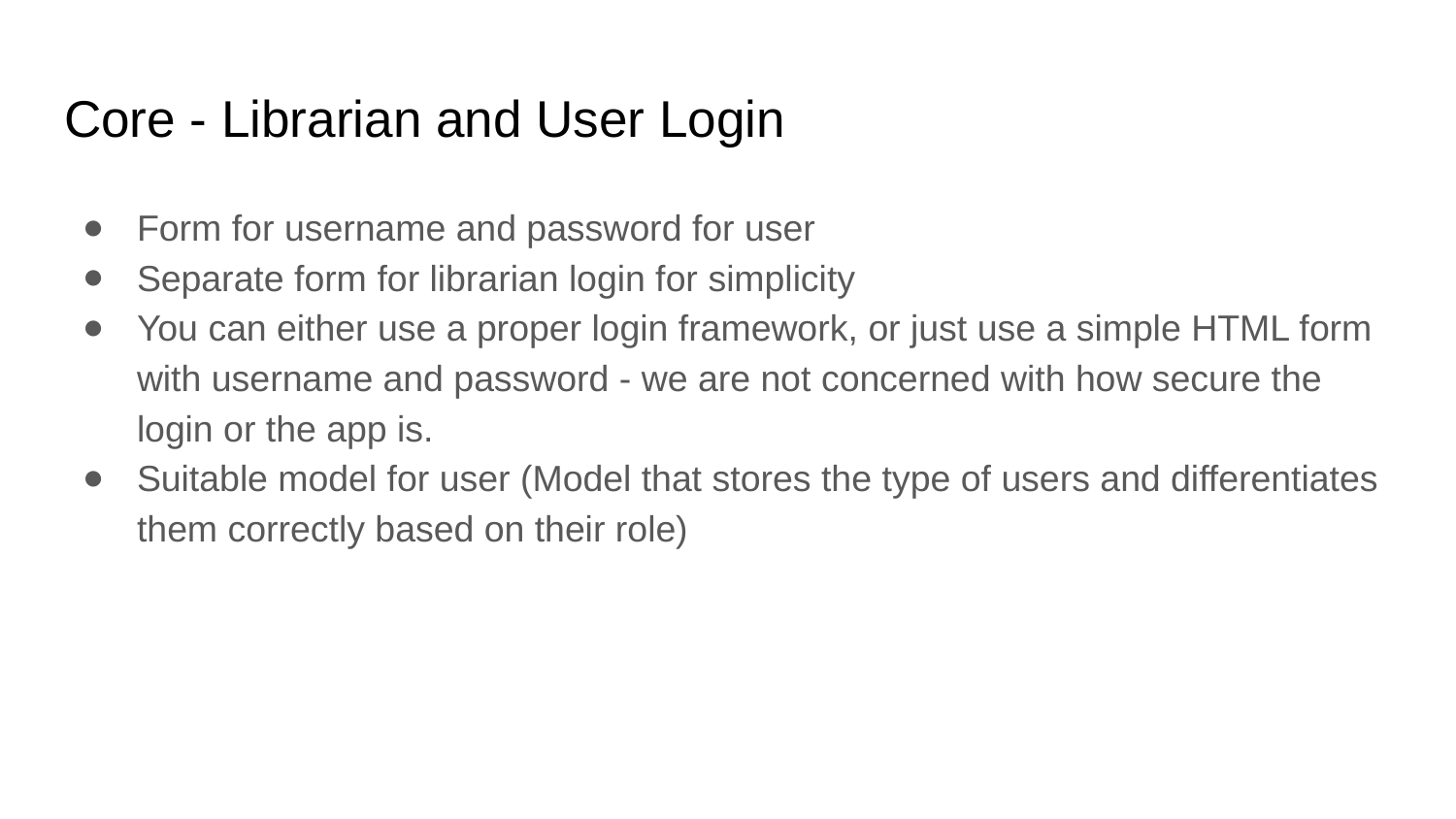

# Core - Librarian and User Login
Form for username and password for user
Separate form for librarian login for simplicity
You can either use a proper login framework, or just use a simple HTML form with username and password - we are not concerned with how secure the login or the app is.
Suitable model for user (Model that stores the type of users and differentiates them correctly based on their role)